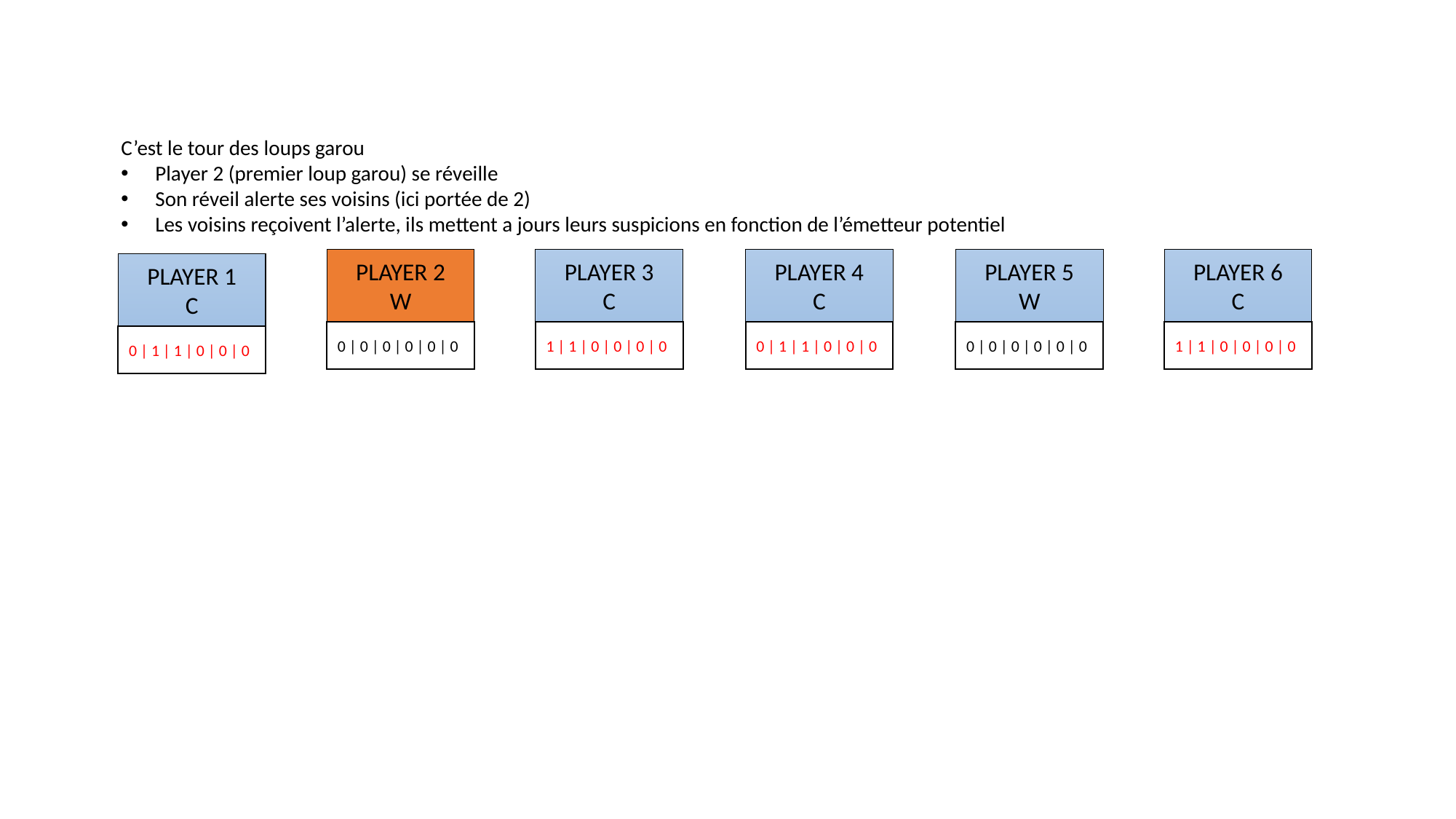

C’est le tour des loups garou
Player 2 (premier loup garou) se réveille
Son réveil alerte ses voisins (ici portée de 2)
Les voisins reçoivent l’alerte, ils mettent a jours leurs suspicions en fonction de l’émetteur potentiel
PLAYER 2
W
PLAYER 3
C
PLAYER 4
C
PLAYER 5
W
PLAYER 6
C
PLAYER 1
C
1 | 1 | 0 | 0 | 0 | 0
0 | 1 | 1 | 0 | 0 | 0
0 | 0 | 0 | 0 | 0 | 0
1 | 1 | 0 | 0 | 0 | 0
0 | 0 | 0 | 0 | 0 | 0
0 | 1 | 1 | 0 | 0 | 0